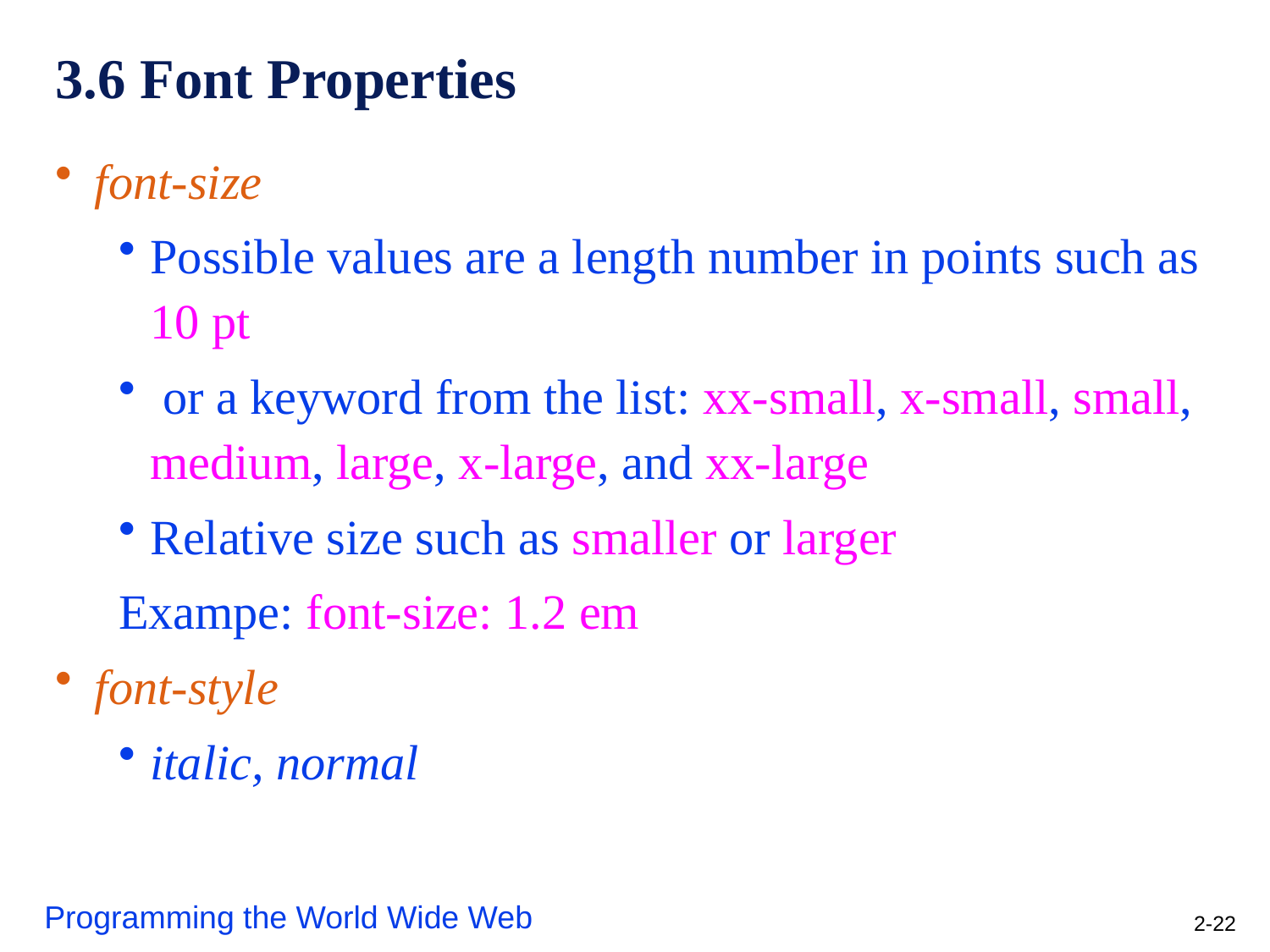

# 3.6 Font Properties
font-size
Possible values are a length number in points such as 10 pt
 or a keyword from the list: xx-small, x-small, small, medium, large, x-large, and xx-large
Relative size such as smaller or larger
Exampe: font-size: 1.2 em
font-style
italic, normal